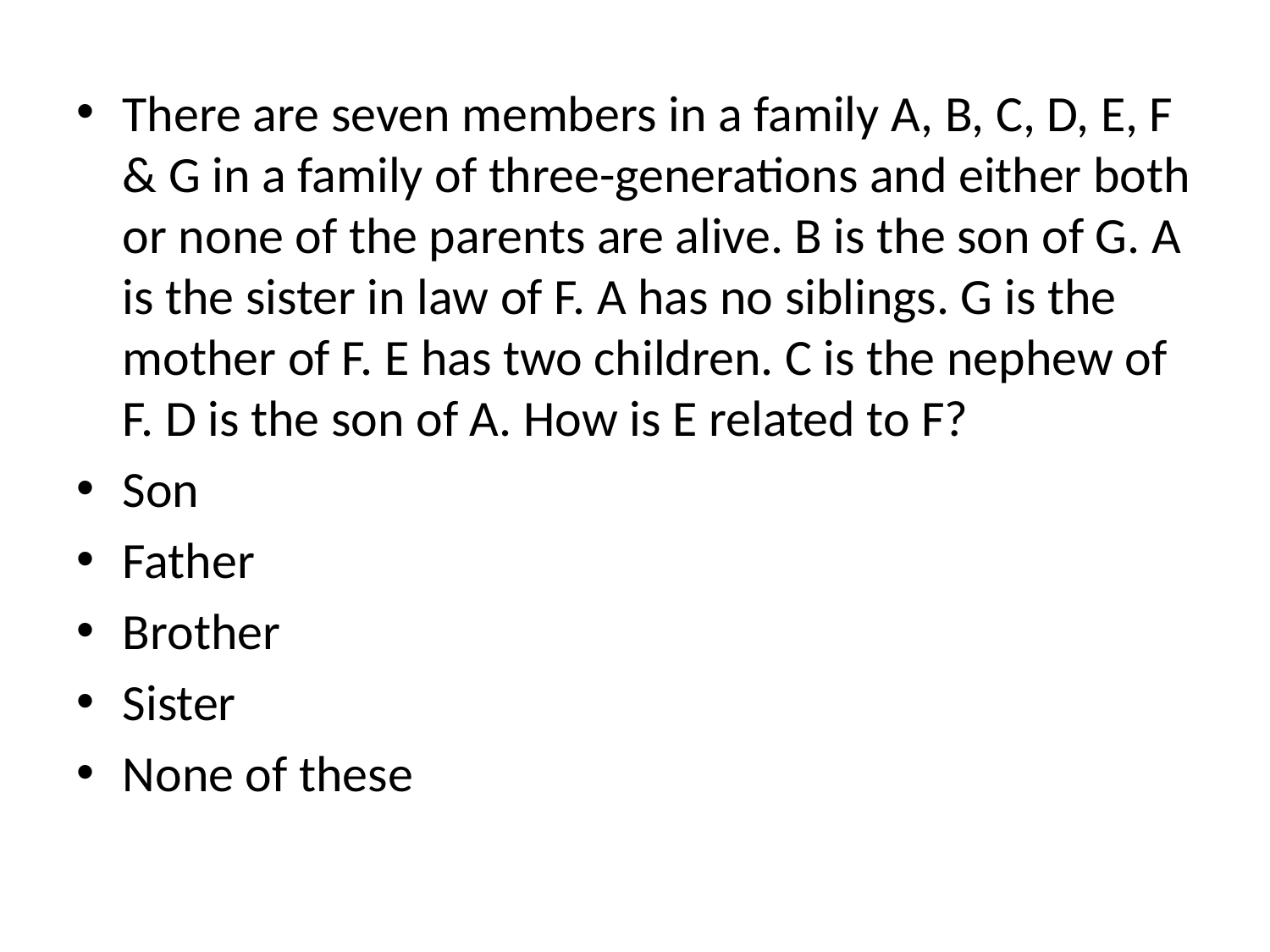

There are seven members in a family A, B, C, D, E, F & G in a family of three-generations and either both or none of the parents are alive. B is the son of G. A is the sister in law of F. A has no siblings. G is the mother of F. E has two children. C is the nephew of F. D is the son of A. How is E related to F?
Son
Father
Brother
Sister
None of these